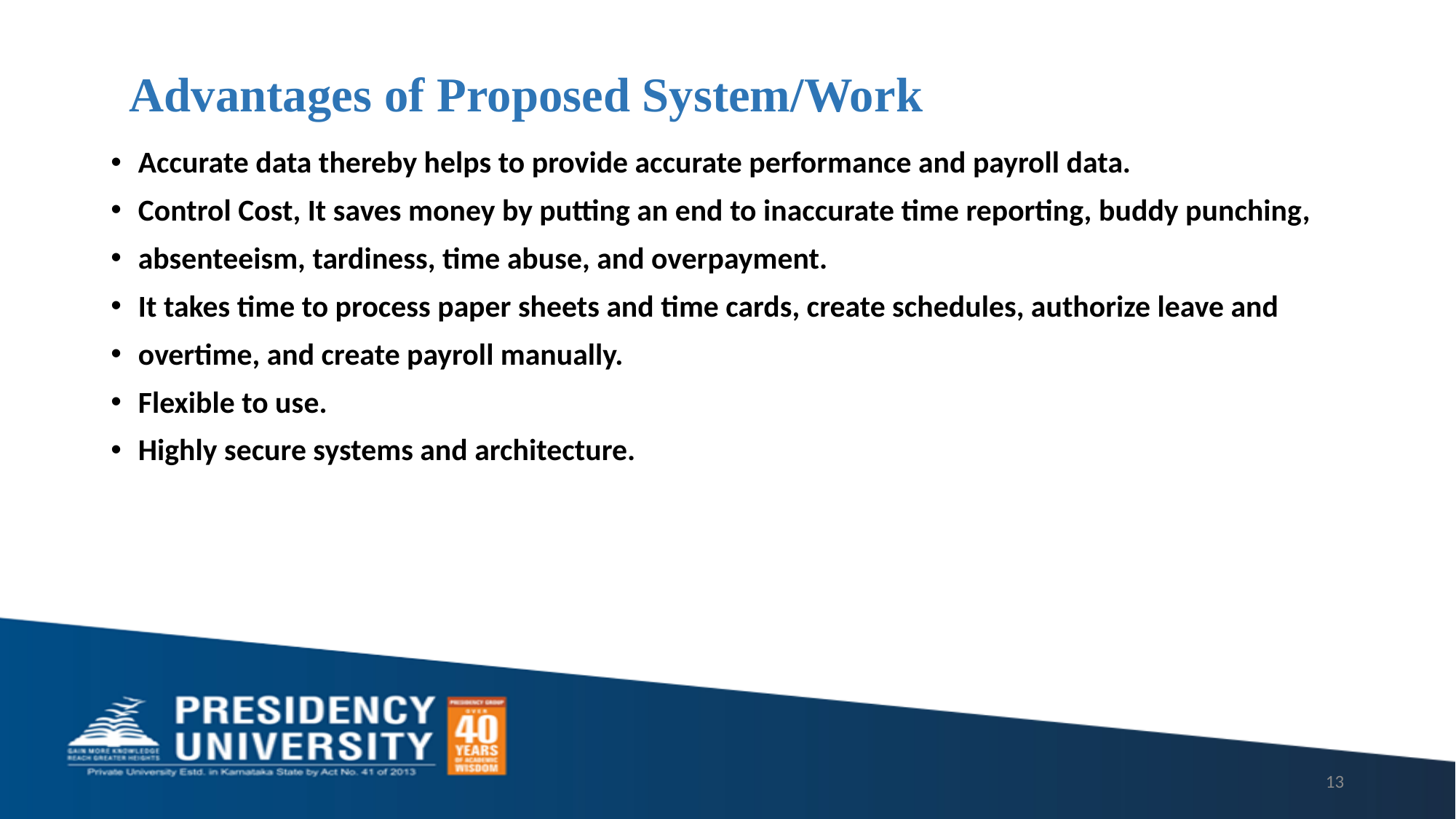

# Advantages of Proposed System/Work
Accurate data thereby helps to provide accurate performance and payroll data.
Control Cost, It saves money by putting an end to inaccurate time reporting, buddy punching,
absenteeism, tardiness, time abuse, and overpayment.
It takes time to process paper sheets and time cards, create schedules, authorize leave and
overtime, and create payroll manually.
Flexible to use.
Highly secure systems and architecture.
13